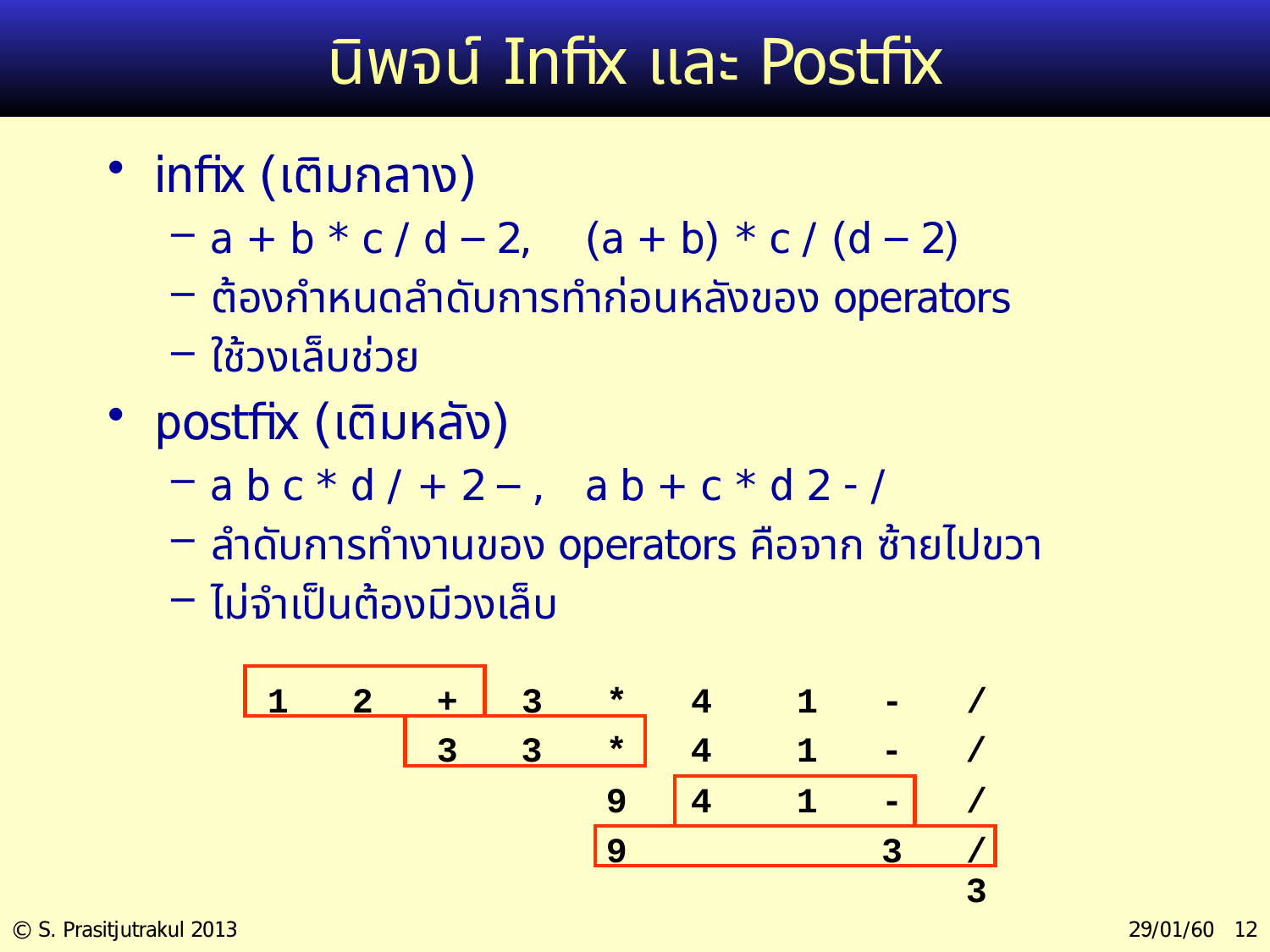

# นิพจน์ Infix และ Postfix
infix (เติมกลาง)
a + b * c / d – 2,    (a + b) * c / (d – 2)
ต้องกำหนดลำดับการทำก่อนหลังของ operators
ใช้วงเล็บช่วย
postfix (เติมหลัง)
a b c * d / + 2 – ,   a b + c * d 2 - /
ลำดับการทำงานของ operators คือจาก ซ้ายไปขวา
ไม่จำเป็นต้องมีวงเล็บ

1   2   +   3   *   4    1   -   /

        3   3   *   4    1   -   /
                9   4    1   -   /

                9            3   /

                                 3